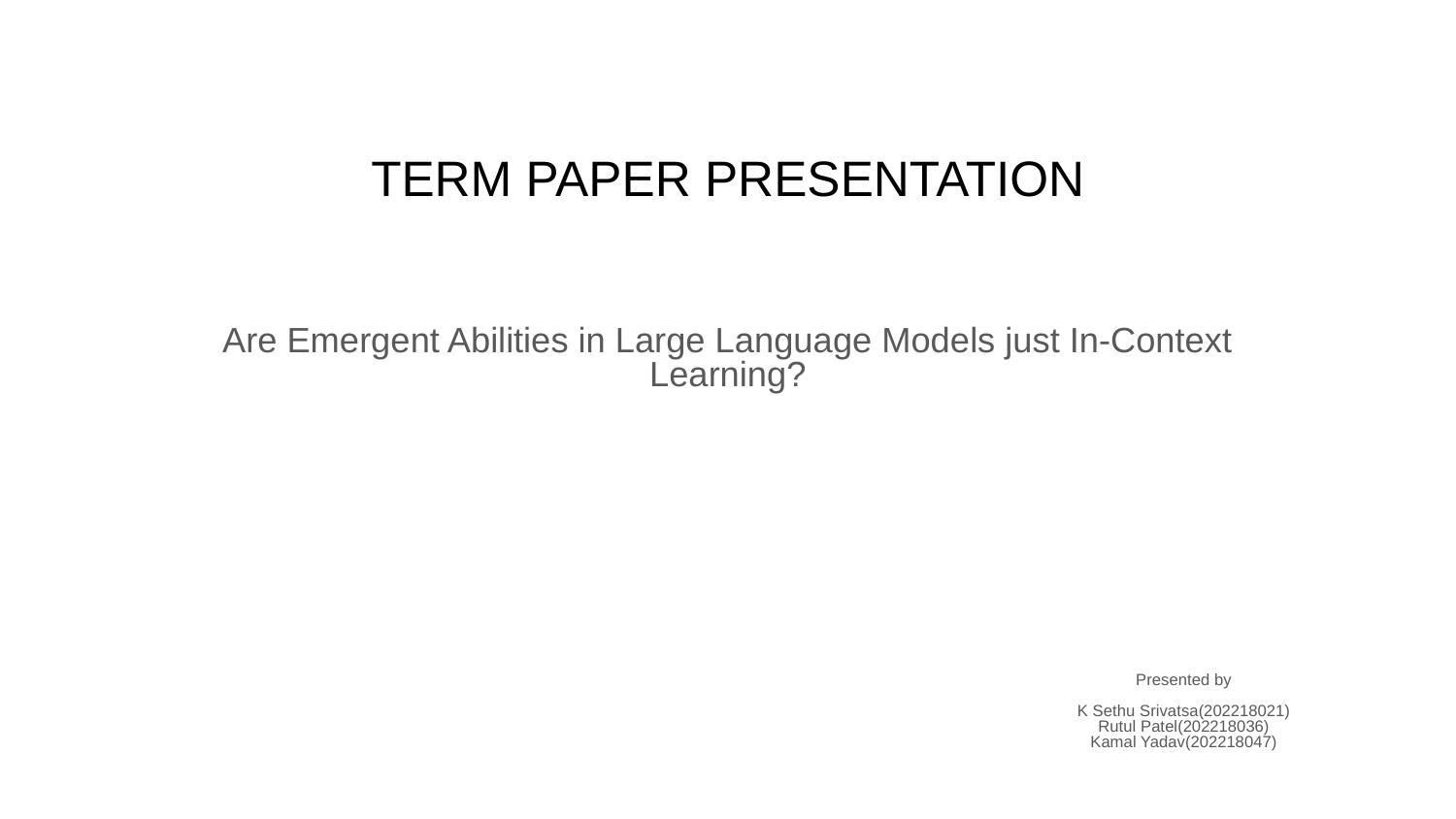

# TERM PAPER PRESENTATION
Are Emergent Abilities in Large Language Models just In-Context
Learning?
Presented by

K Sethu Srivatsa(202218021)
Rutul Patel(202218036)
Kamal Yadav(202218047)